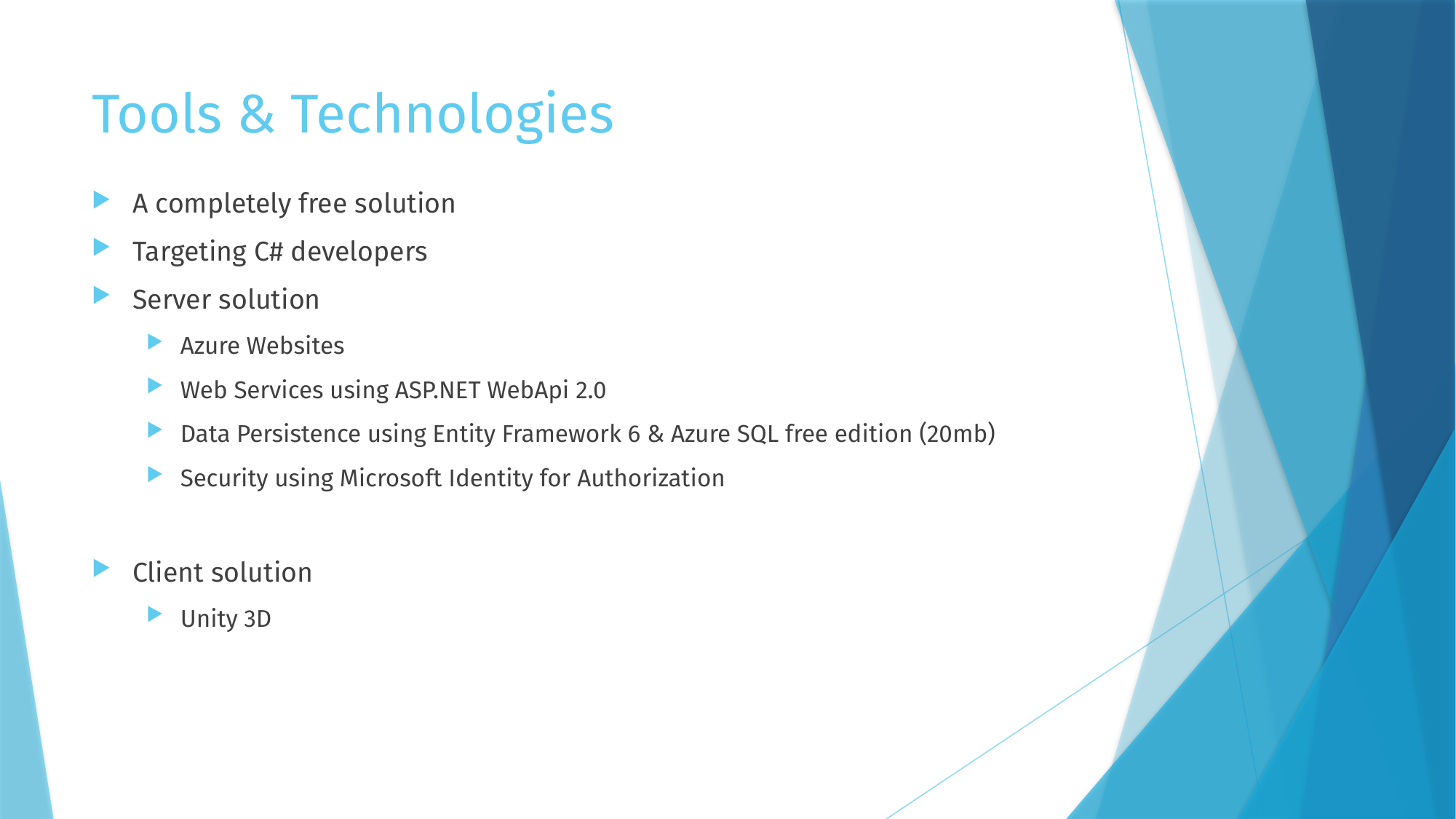

# Tools & Technologies
A completely free solution
Targeting C# developers
Server solution
Azure Websites
Web Services using ASP.NET WebApi 2.0
Data Persistence using Entity Framework 6 & Azure SQL free edition (20mb)
Security using Microsoft Identity for Authorization

Client solution
Unity 3D